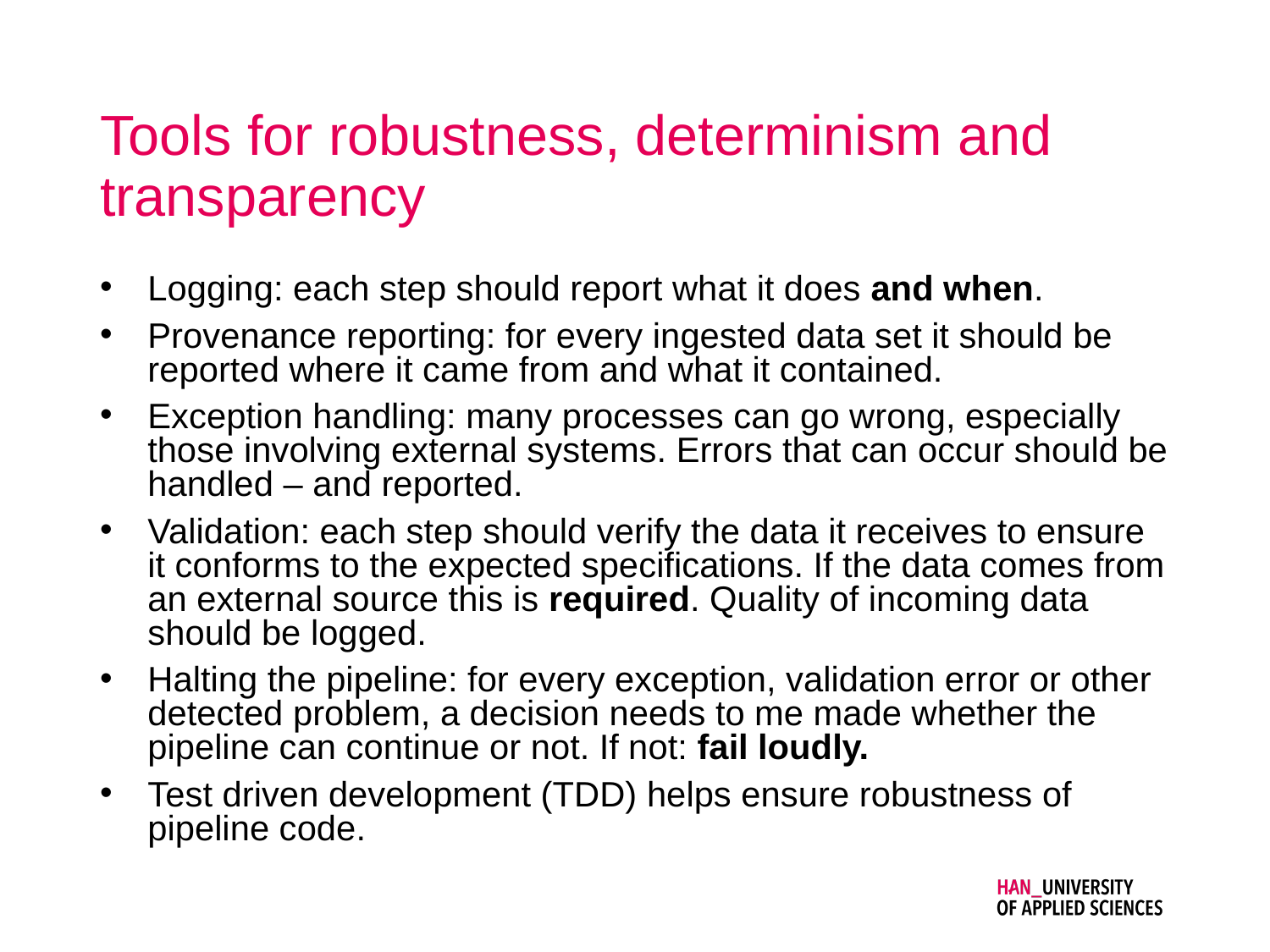

# Tools for robustness, determinism and transparency
Logging: each step should report what it does and when.
Provenance reporting: for every ingested data set it should be reported where it came from and what it contained.
Exception handling: many processes can go wrong, especially those involving external systems. Errors that can occur should be handled – and reported.
Validation: each step should verify the data it receives to ensure it conforms to the expected specifications. If the data comes from an external source this is required. Quality of incoming data should be logged.
Halting the pipeline: for every exception, validation error or other detected problem, a decision needs to me made whether the pipeline can continue or not. If not: fail loudly.
Test driven development (TDD) helps ensure robustness of pipeline code.